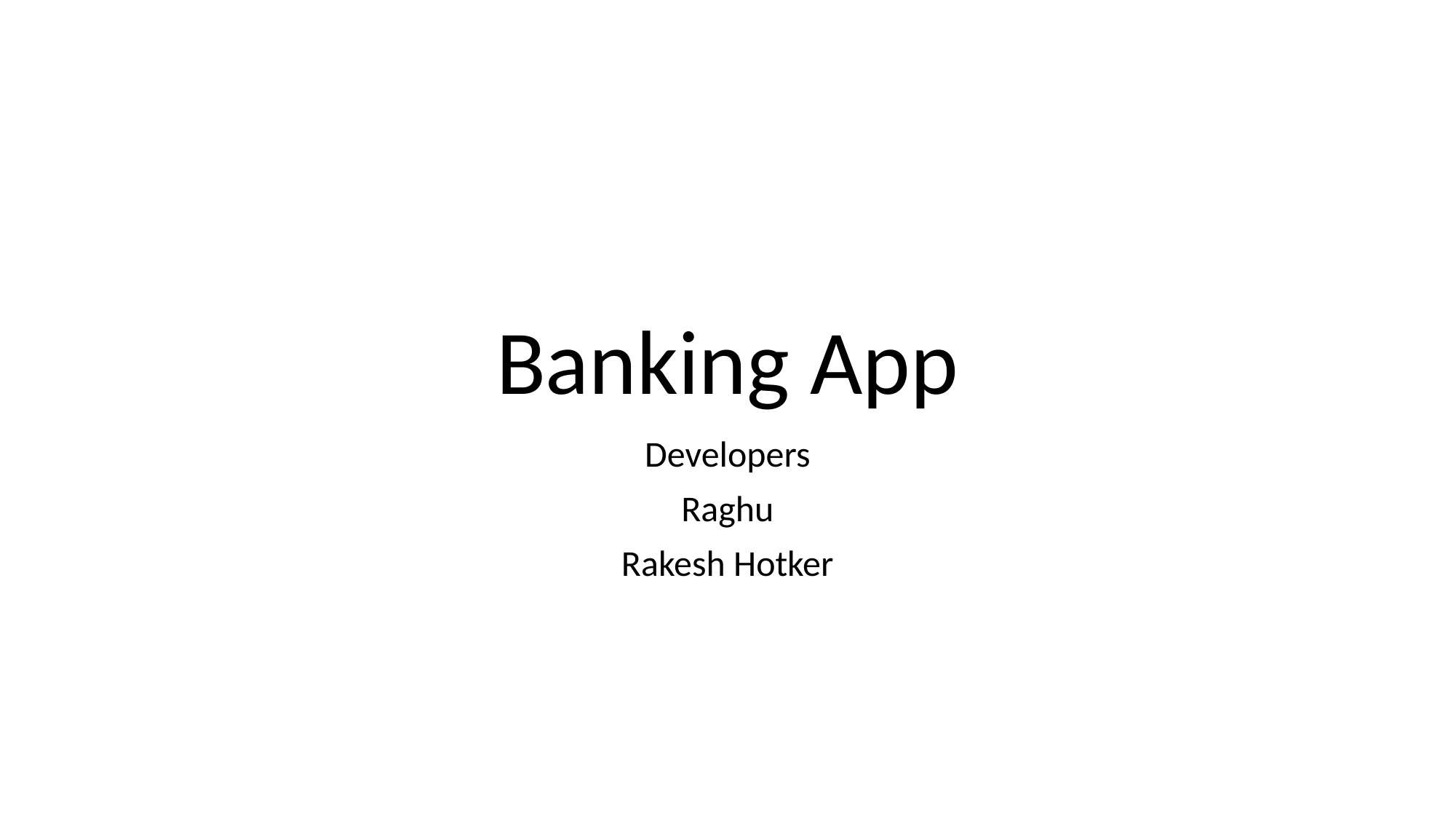

# Banking App
Developers
Raghu
Rakesh Hotker